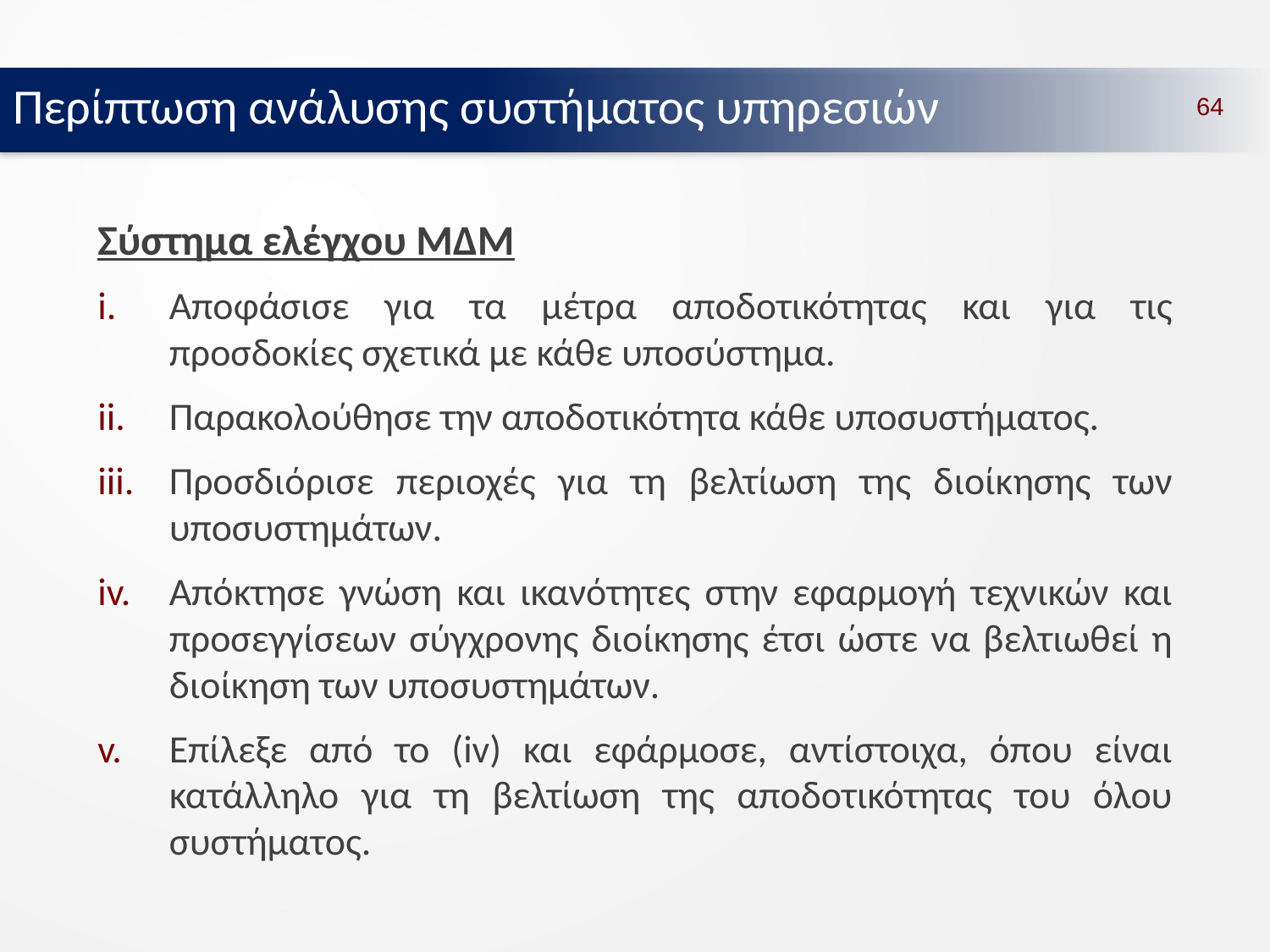

Περίπτωση ανάλυσης συστήματος υπηρεσιών
64
Σύστημα ελέγχου ΜΔΜ
Αποφάσισε για τα μέτρα αποδοτικότητας και για τις προσδοκίες σχετικά με κάθε υποσύστημα.
Παρακολούθησε την αποδοτικότητα κάθε υποσυστήματος.
Προσδιόρισε περιοχές για τη βελτίωση της διοίκησης των υποσυστημάτων.
Απόκτησε γνώση και ικανότητες στην εφαρμογή τεχνικών και προσεγγίσεων σύγχρονης διοίκησης έτσι ώστε να βελτιωθεί η διοίκηση των υποσυστημάτων.
Επίλεξε από το (iv) και εφάρμοσε, αντίστοιχα, όπου είναι κατάλληλο για τη βελτίωση της αποδοτικότητας του όλου συστήματος.